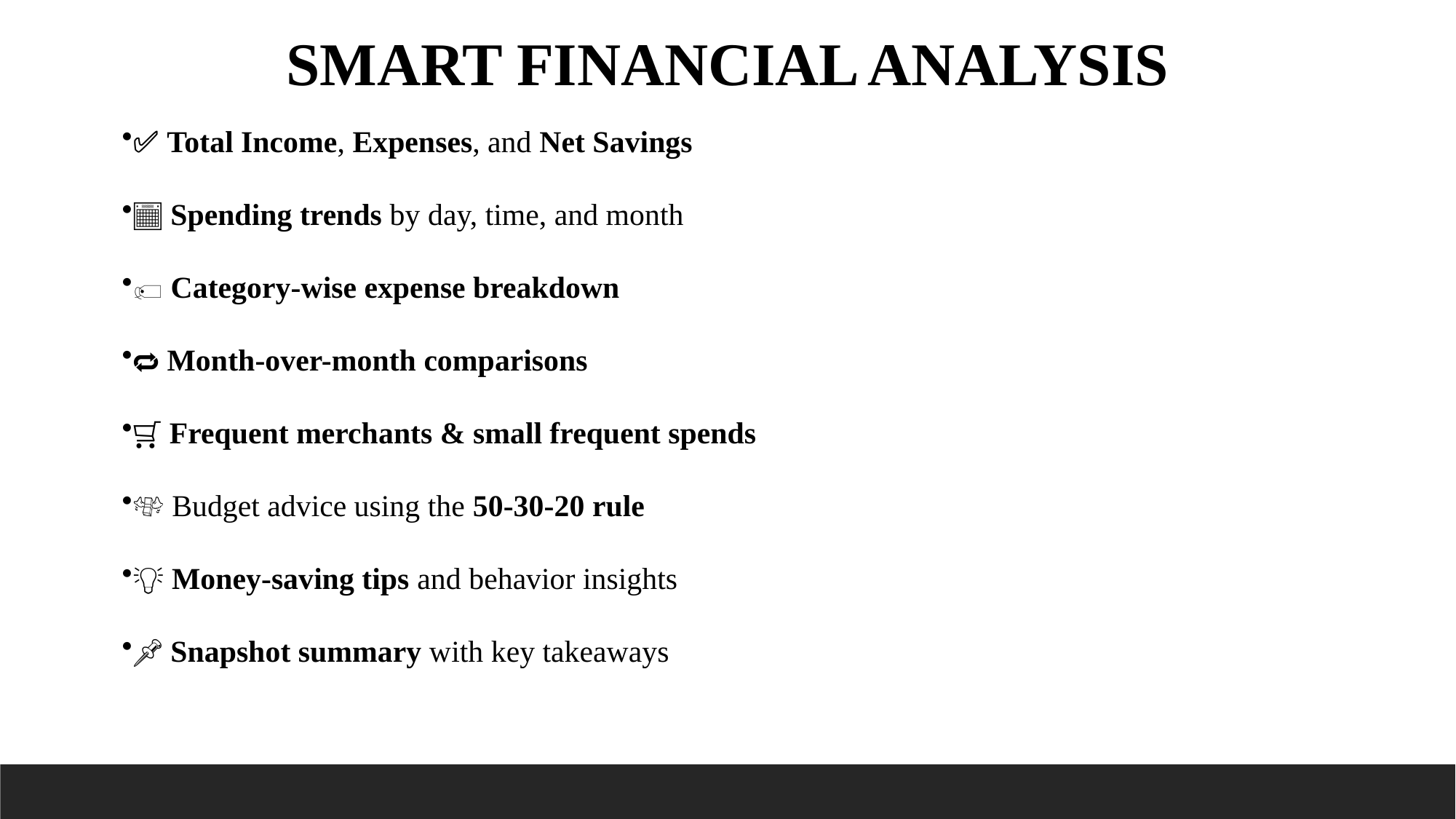

SMART FINANCIAL ANALYSIS
✅ Total Income, Expenses, and Net Savings

📅 Spending trends by day, time, and month

🏷️ Category-wise expense breakdown

🔁 Month-over-month comparisons

🛒 Frequent merchants & small frequent spends

💸 Budget advice using the 50-30-20 rule

💡 Money-saving tips and behavior insights

📌 Snapshot summary with key takeaways